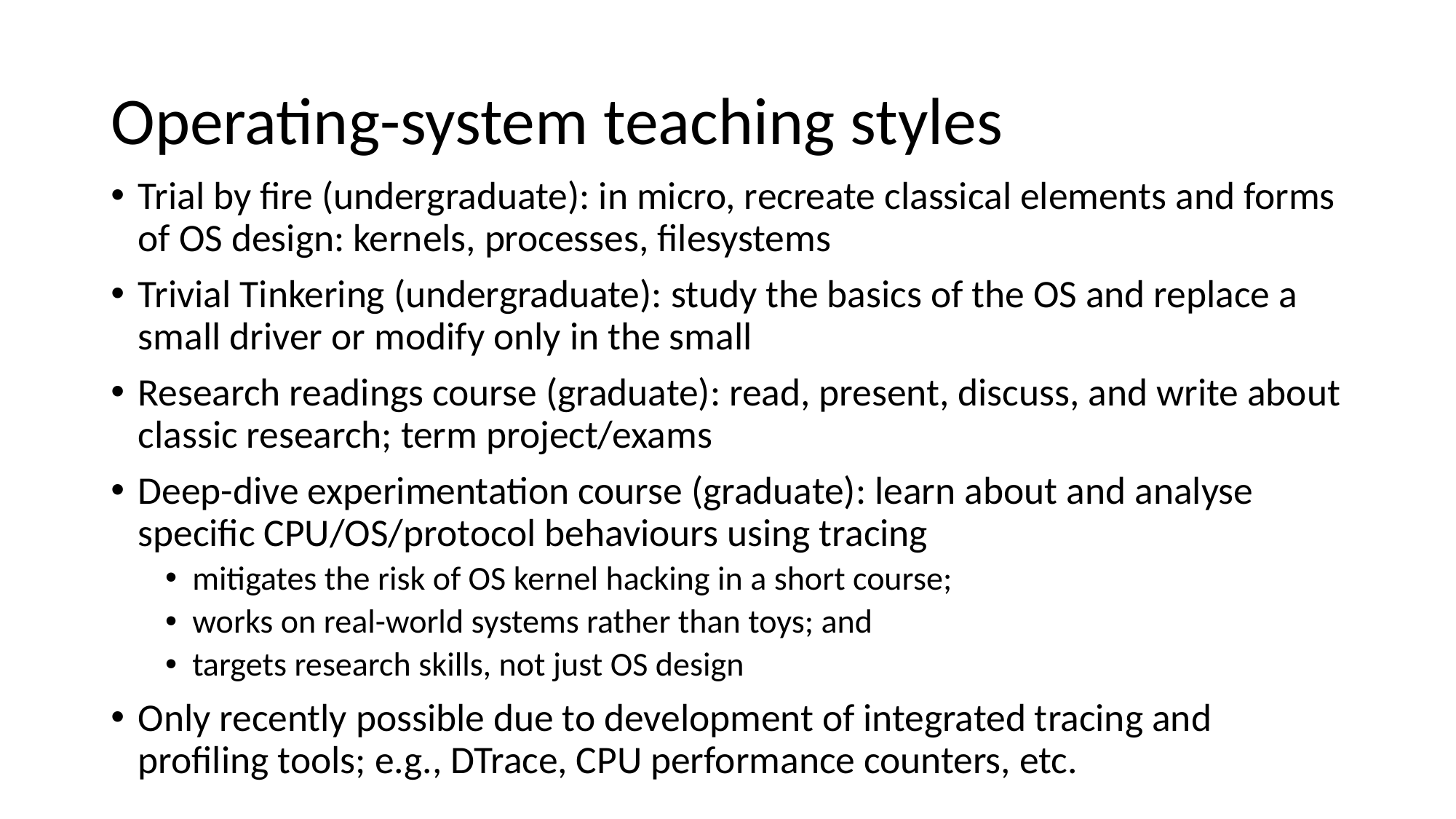

# Operating-system teaching styles
Trial by fire (undergraduate): in micro, recreate classical elements and forms of OS design: kernels, processes, filesystems
Trivial Tinkering (undergraduate): study the basics of the OS and replace a small driver or modify only in the small
Research readings course (graduate): read, present, discuss, and write about classic research; term project/exams
Deep-dive experimentation course (graduate): learn about and analyse specific CPU/OS/protocol behaviours using tracing
mitigates the risk of OS kernel hacking in a short course;
works on real-world systems rather than toys; and
targets research skills, not just OS design
Only recently possible due to development of integrated tracing and profiling tools; e.g., DTrace, CPU performance counters, etc.